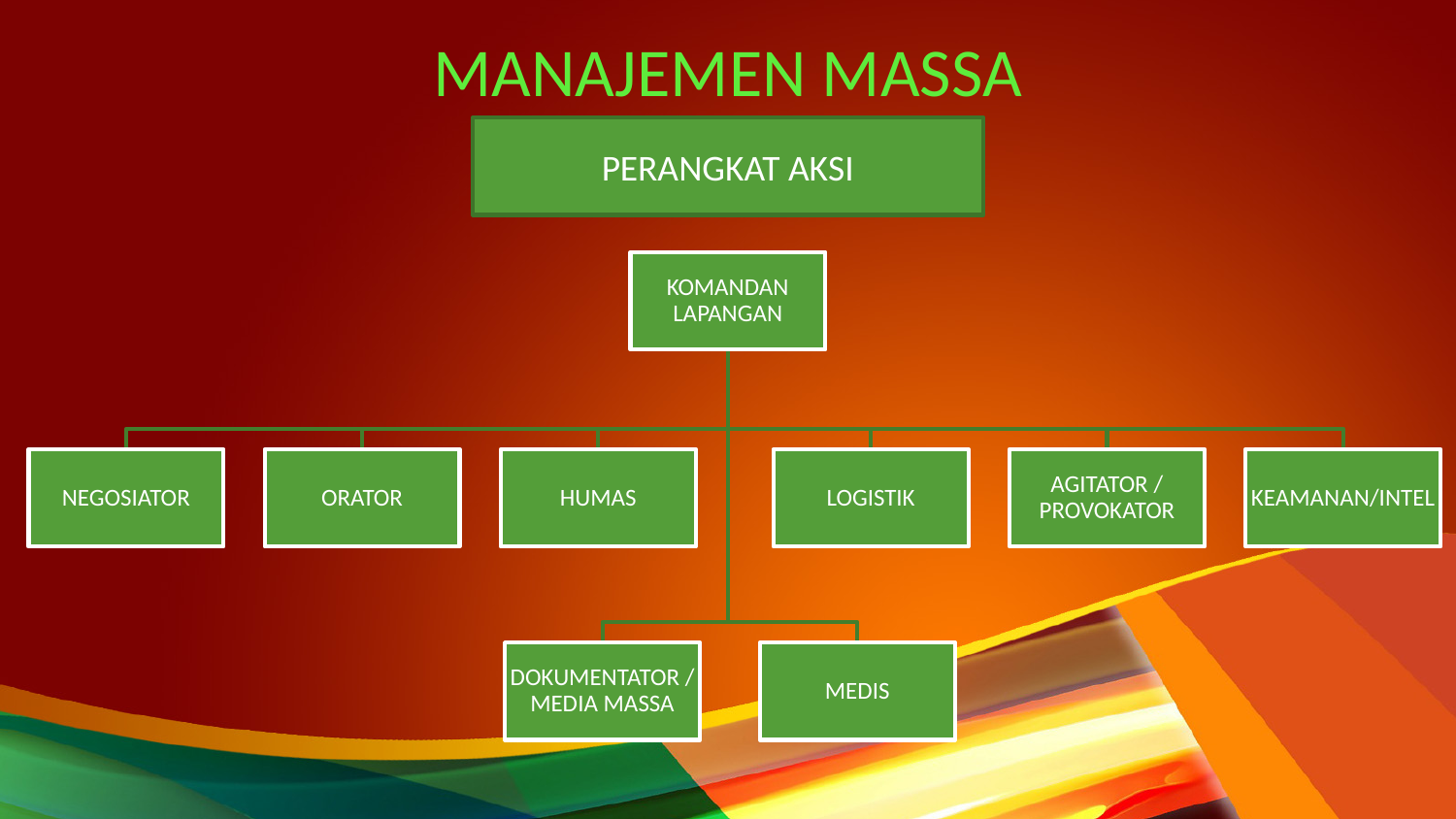

KOMANDAN LAPANGAN
NEGOSIATOR
ORATOR
HUMAS
DOKUMENTATOR / MEDIA MASSA
MEDIS
LOGISTIK
AGITATOR / PROVOKATOR
KEAMANAN/INTEL
# MANAJEMEN MASSA
PERANGKAT AKSI